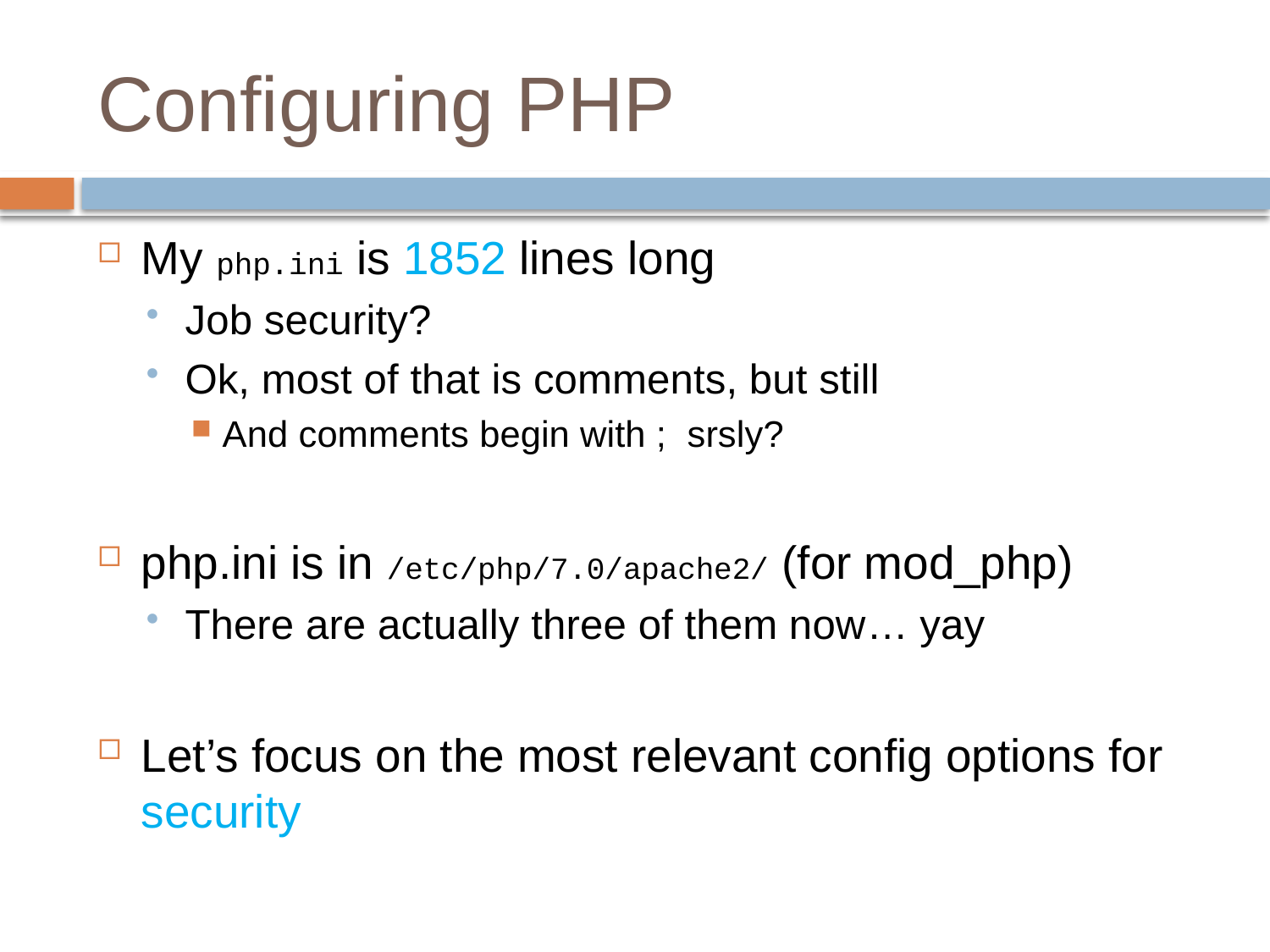

# Configuring PHP
My php.ini is 1852 lines long
Job security?
Ok, most of that is comments, but still
And comments begin with ;  srsly?

php.ini is in /etc/php/7.0/apache2/ (for mod_php)
There are actually three of them now… yay

Let’s focus on the most relevant config options for security